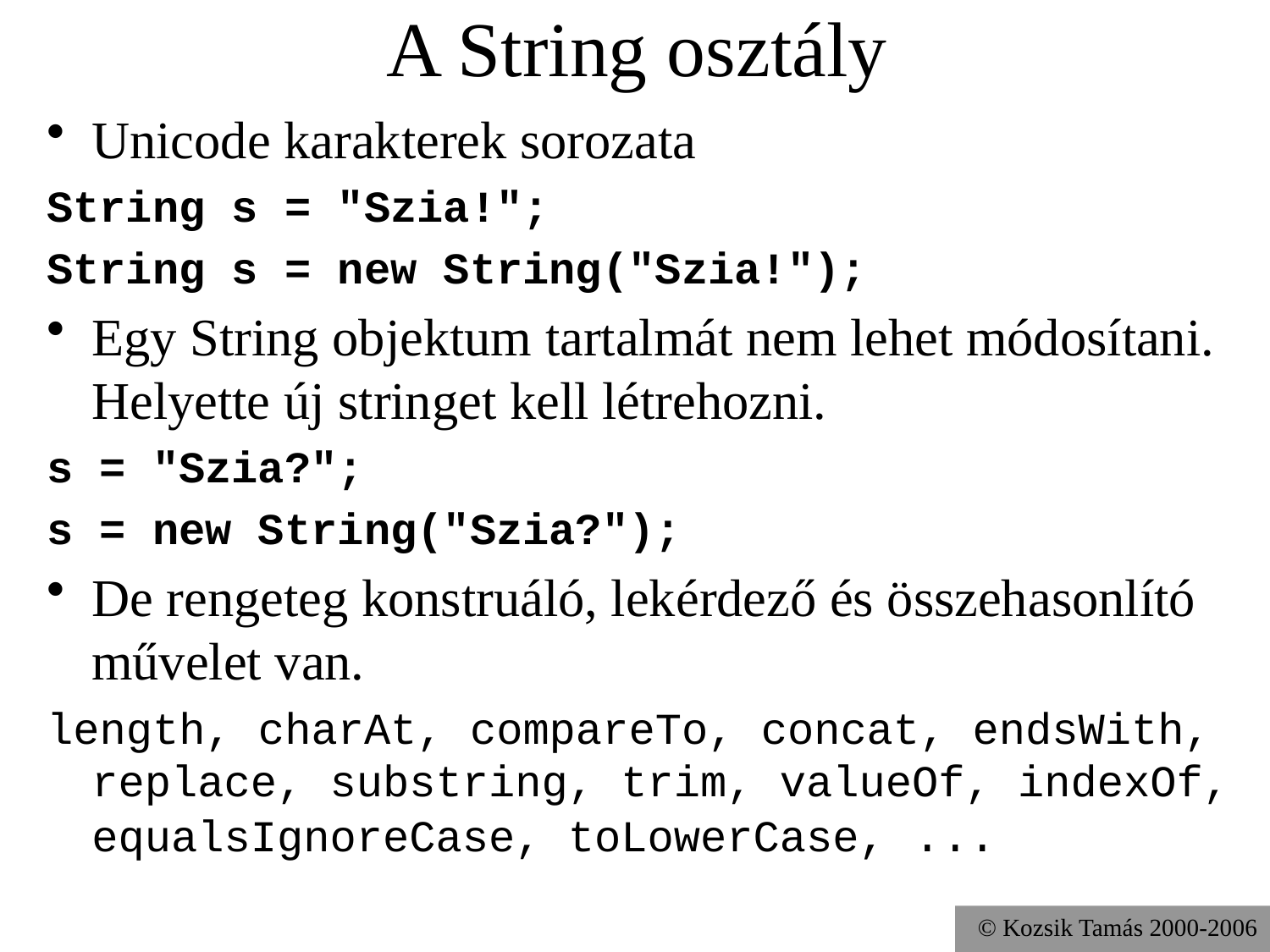

# A String osztály
Unicode karakterek sorozata
String s = "Szia!";
String s = new String("Szia!");
Egy String objektum tartalmát nem lehet módosítani.
Helyette új stringet kell létrehozni.
s = "Szia?";
s = new String("Szia?");
De rengeteg konstruáló, lekérdező és összehasonlító művelet van.
length, charAt, compareTo, concat, endsWith, replace, substring, trim, valueOf, indexOf, equalsIgnoreCase, toLowerCase, ...